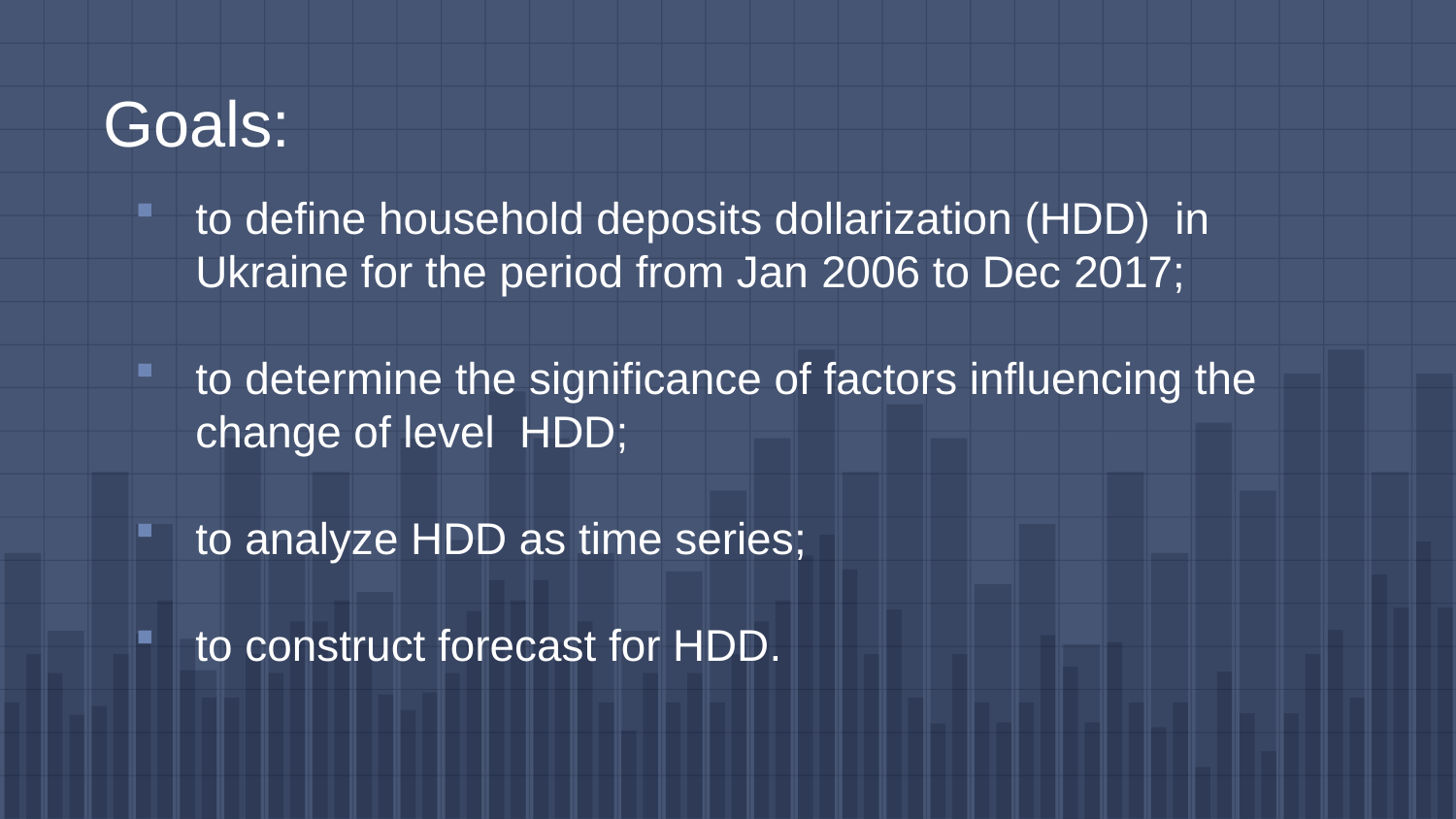

# Goals:
to define household deposits dollarization (HDD)  in Ukraine for the period from Jan 2006 to Dec 2017;

to determine the significance of factors influencing the change of level  HDD;

to analyze HDD as time series;

to construct forecast for HDD.